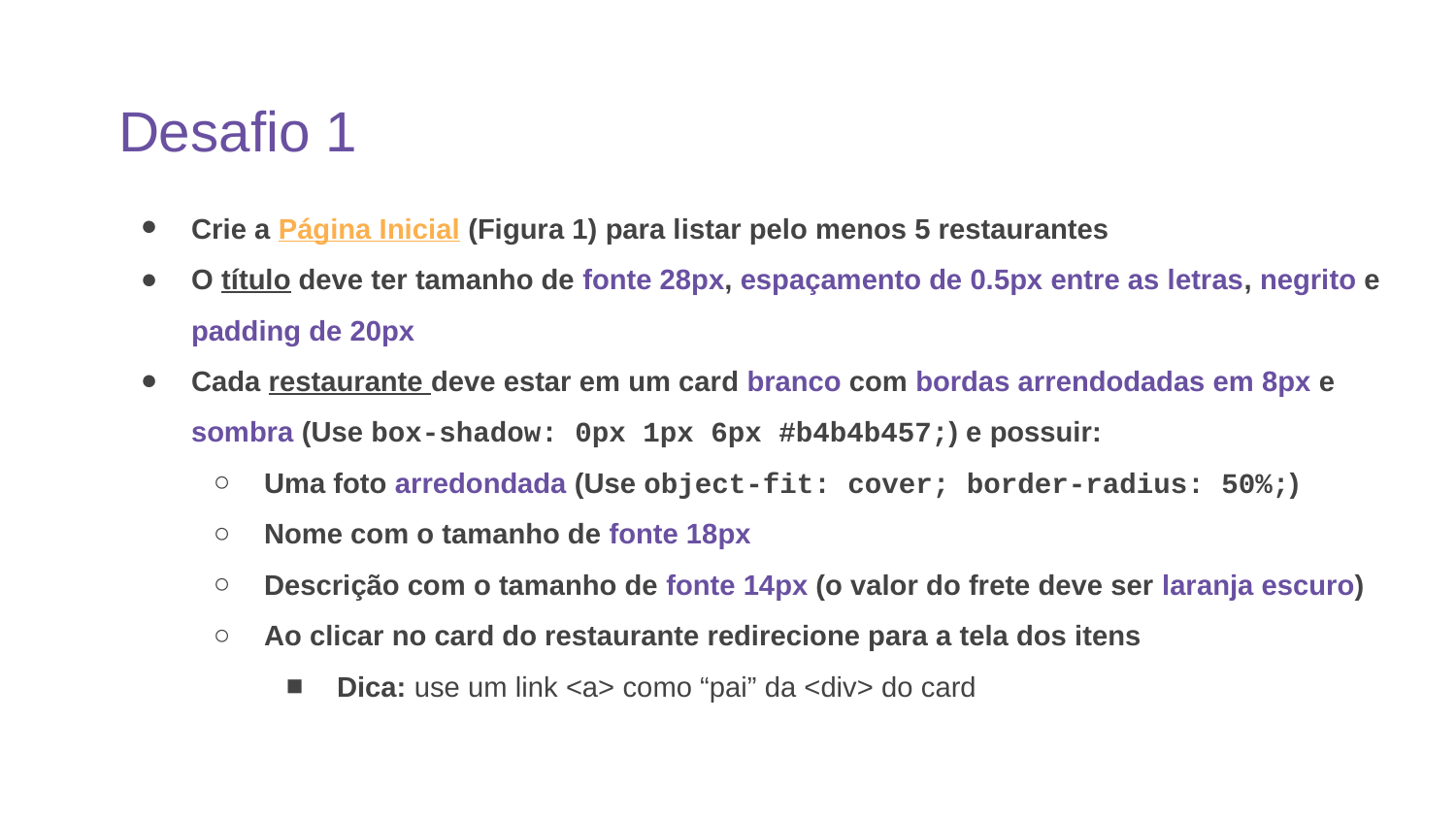

Desafio 1
Crie a Página Inicial (Figura 1) para listar pelo menos 5 restaurantes
O título deve ter tamanho de fonte 28px, espaçamento de 0.5px entre as letras, negrito e padding de 20px
Cada restaurante deve estar em um card branco com bordas arrendodadas em 8px e sombra (Use box-shadow: 0px 1px 6px #b4b4b457;) e possuir:
Uma foto arredondada (Use object-fit: cover; border-radius: 50%;)
Nome com o tamanho de fonte 18px
Descrição com o tamanho de fonte 14px (o valor do frete deve ser laranja escuro)
Ao clicar no card do restaurante redirecione para a tela dos itens
Dica: use um link <a> como “pai” da <div> do card